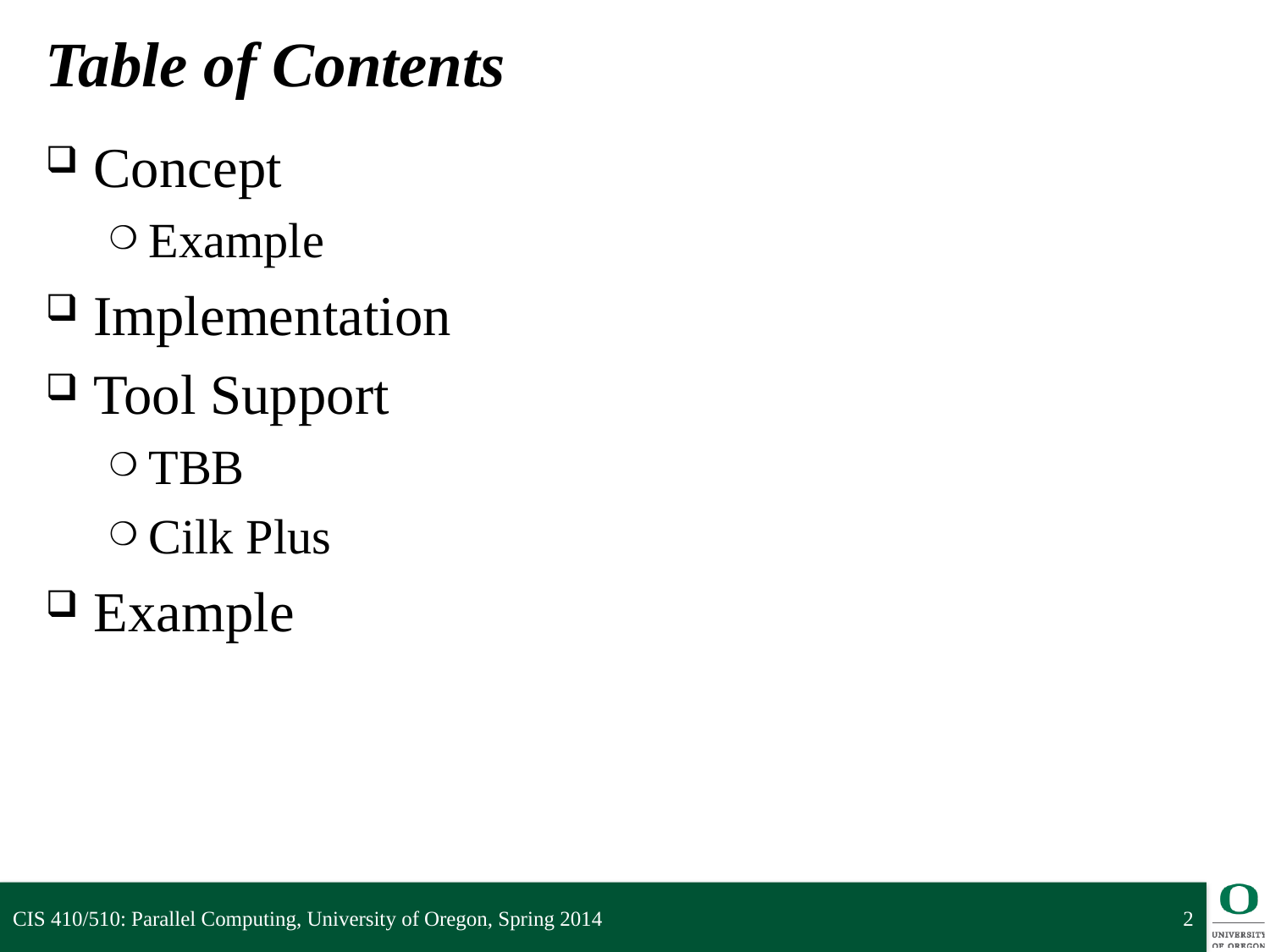

# Table of Contents
Concept
Example
Implementation
Tool Support
TBB
Cilk Plus
Example

CIS 410/510: Parallel Computing, University of Oregon, Spring 2014
2